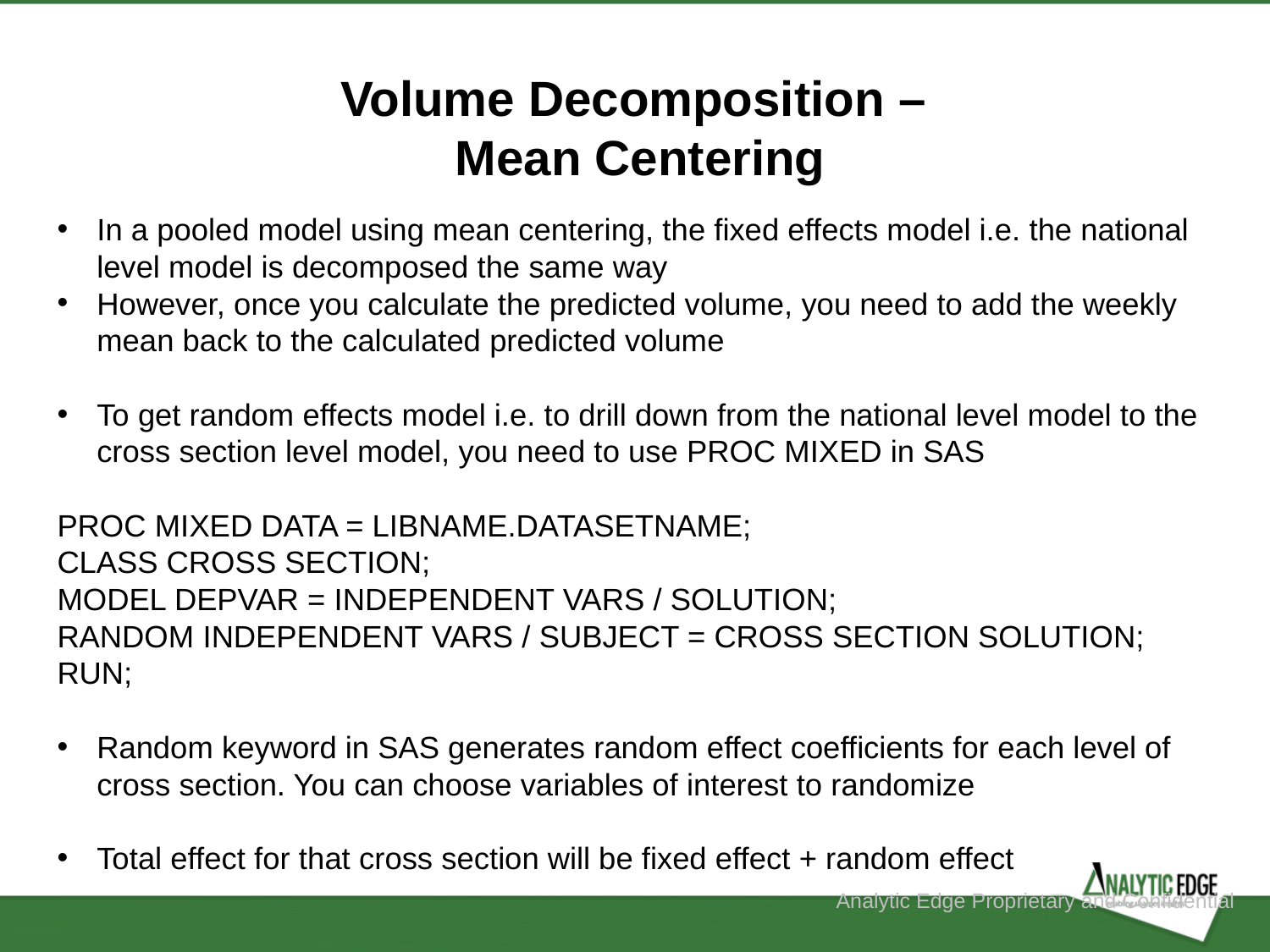

Volume Decomposition –
Mean Centering
In a pooled model using mean centering, the fixed effects model i.e. the national level model is decomposed the same way
However, once you calculate the predicted volume, you need to add the weekly mean back to the calculated predicted volume

To get random effects model i.e. to drill down from the national level model to the cross section level model, you need to use PROC MIXED in SAS

PROC MIXED DATA = LIBNAME.DATASETNAME;
CLASS CROSS SECTION;
MODEL DEPVAR = INDEPENDENT VARS / SOLUTION;
RANDOM INDEPENDENT VARS / SUBJECT = CROSS SECTION SOLUTION;
RUN;

Random keyword in SAS generates random effect coefficients for each level of cross section. You can choose variables of interest to randomize

Total effect for that cross section will be fixed effect + random effect
Analytic Edge Proprietary and Confidential